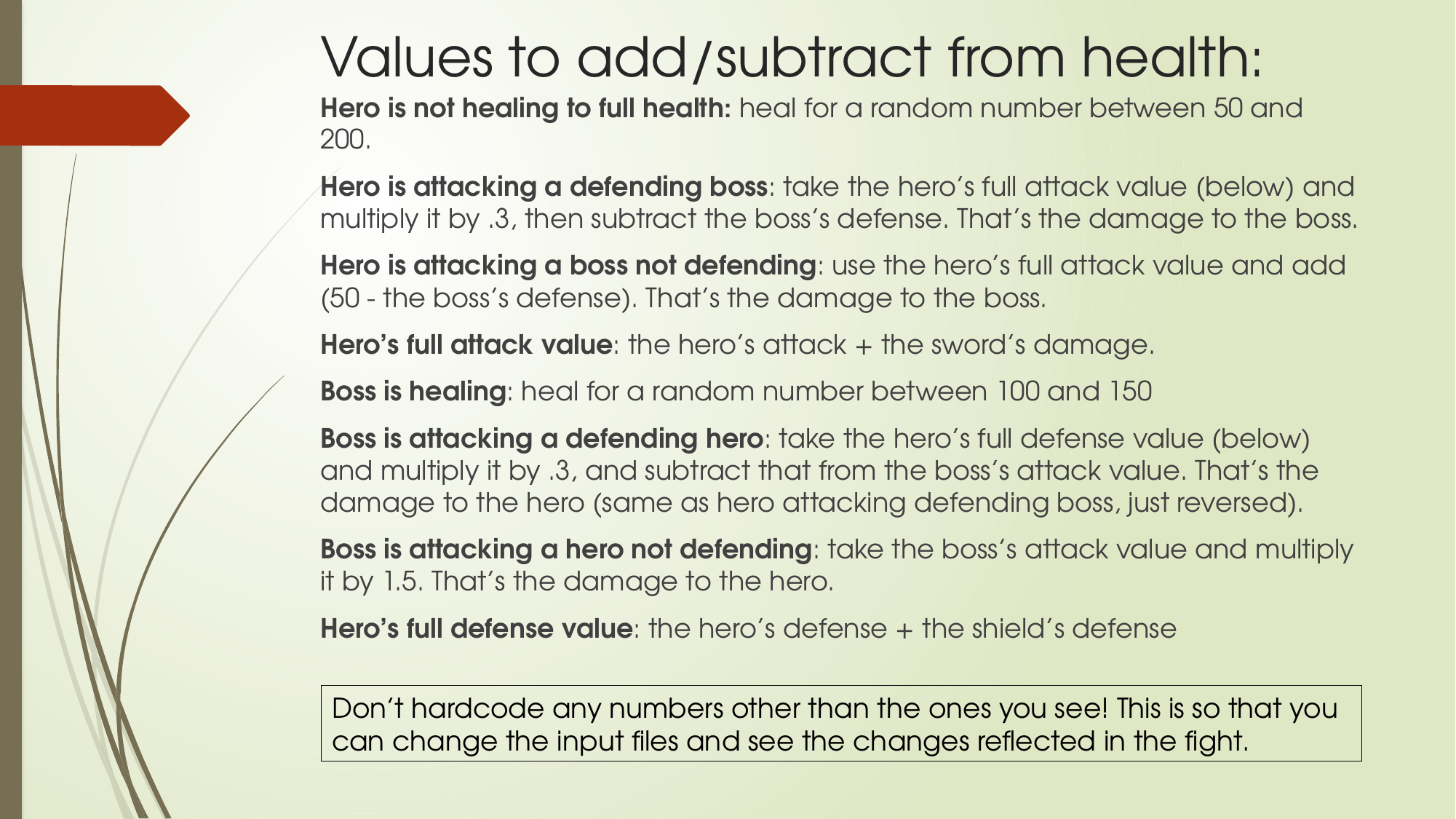

# Values to add/subtract from health:
Hero is not healing to full health: heal for a random number between 50 and 200.
Hero is attacking a defending boss: take the hero’s full attack value (below) and multiply it by .3, then subtract the boss’s defense. That’s the damage to the boss.
Hero is attacking a boss not defending: use the hero’s full attack value and add (50 - the boss’s defense). That’s the damage to the boss.
Hero’s full attack value: the hero’s attack + the sword’s damage.
Boss is healing: heal for a random number between 100 and 150
Boss is attacking a defending hero: take the hero’s full defense value (below) and multiply it by .3, and subtract that from the boss’s attack value. That’s the damage to the hero (same as hero attacking defending boss, just reversed).
Boss is attacking a hero not defending: take the boss’s attack value and multiply it by 1.5. That’s the damage to the hero.
Hero’s full defense value: the hero’s defense + the shield’s defense
Don’t hardcode any numbers other than the ones you see! This is so that you can change the input files and see the changes reflected in the fight.